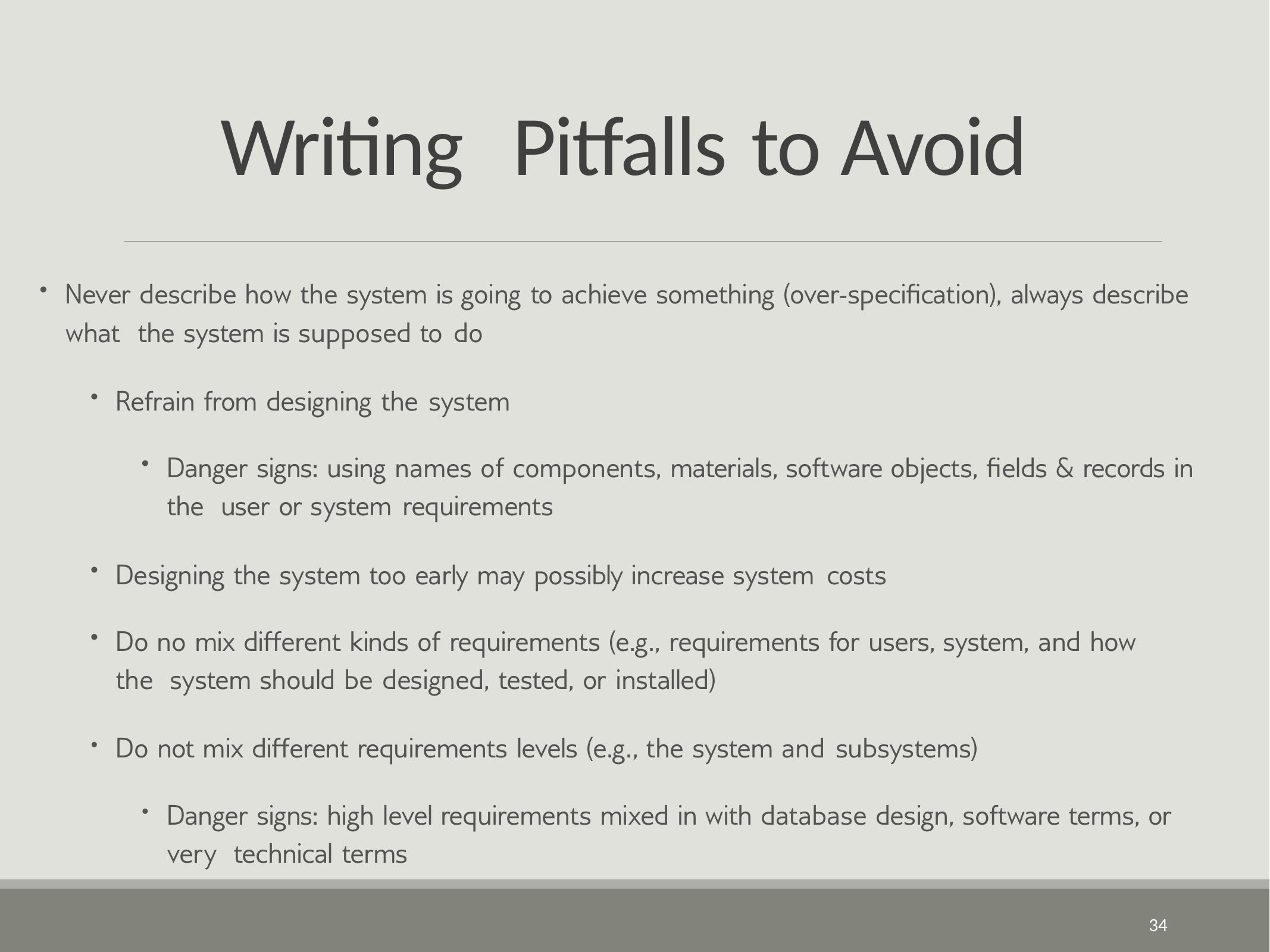

# Writing	Pitfalls	to Avoid
Never describe how the system is going to achieve something (over-specification), always describe what  the system is supposed to do

Refrain from designing the system
Danger signs: using names of components, materials, software objects, fields & records in the  user or system requirements

Designing the system too early may possibly increase system costs
Do no mix different kinds of requirements (e.g., requirements for users, system, and how the  system should be designed, tested, or installed)

Do not mix different requirements levels (e.g., the system and subsystems)
Danger signs: high level requirements mixed in with database design, software terms, or very  technical terms
34